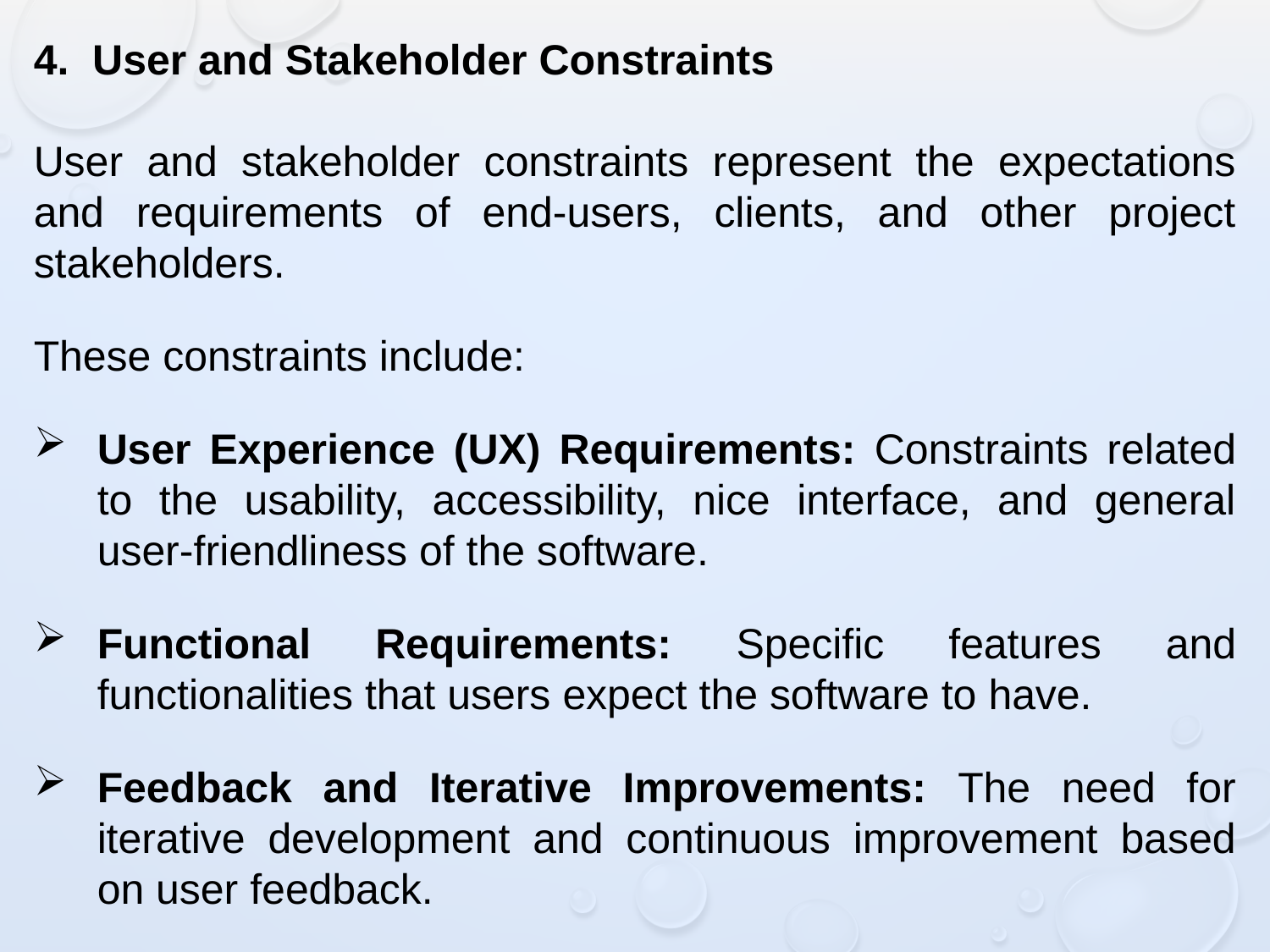

4.  User and Stakeholder Constraints

User and stakeholder constraints represent the expectations and requirements of end-users, clients, and other project stakeholders.

These constraints include:

User Experience (UX) Requirements: Constraints related to the usability, accessibility, nice interface, and general user-friendliness of the software.

Functional Requirements: Specific features and functionalities that users expect the software to have.

Feedback and Iterative Improvements: The need for iterative development and continuous improvement based on user feedback.